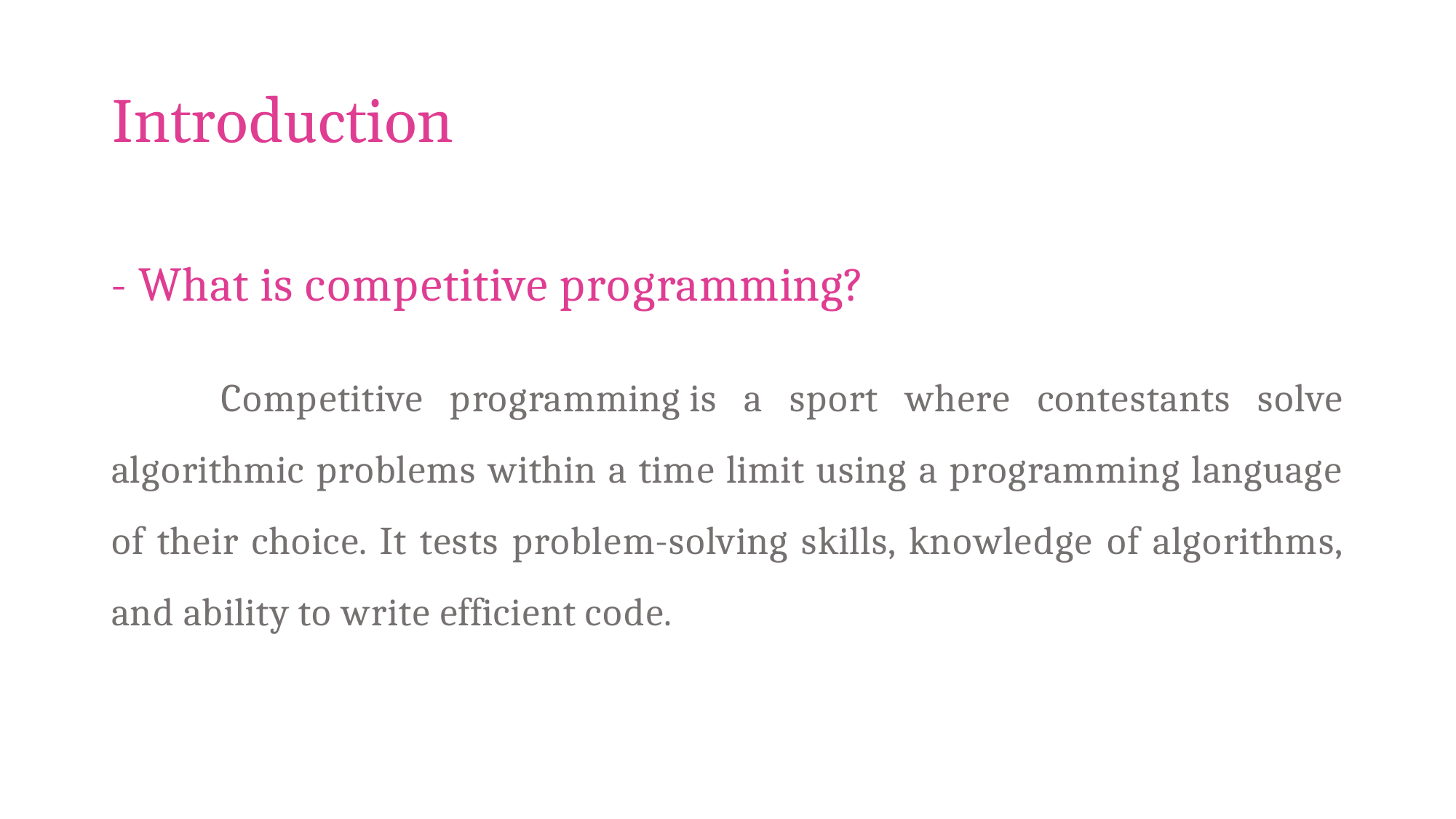

# Introduction
- What is competitive programming?

	Competitive programming is a sport where contestants solve algorithmic problems within a time limit using a programming language of their choice. It tests problem-solving skills, knowledge of algorithms, and ability to write efficient code.